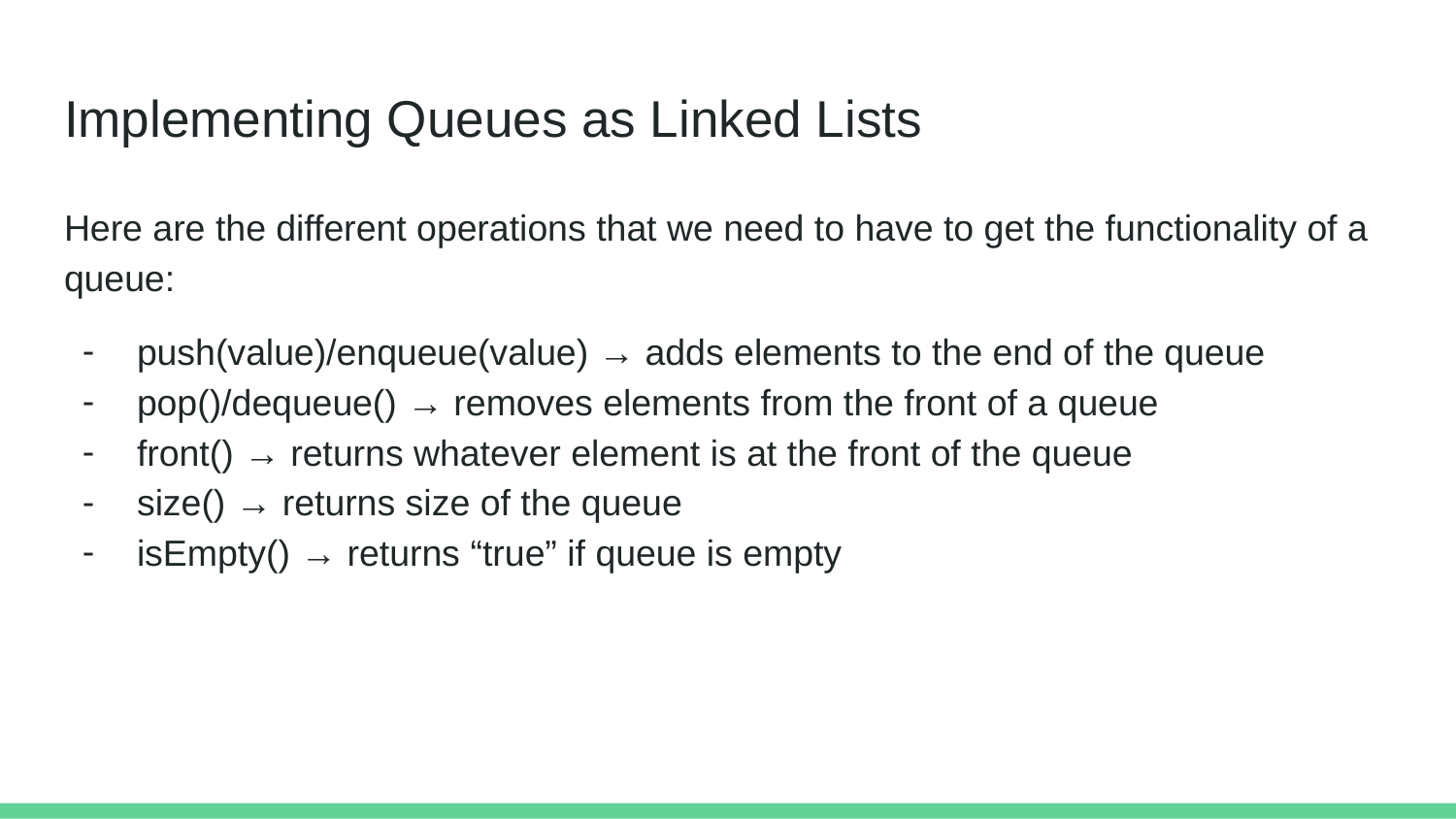

# Implementing Queues as Linked Lists
Here are the different operations that we need to have to get the functionality of a queue:
push(value)/enqueue(value) → adds elements to the end of the queue
pop()/dequeue() → removes elements from the front of a queue
front() → returns whatever element is at the front of the queue
size() → returns size of the queue
isEmpty() → returns “true” if queue is empty